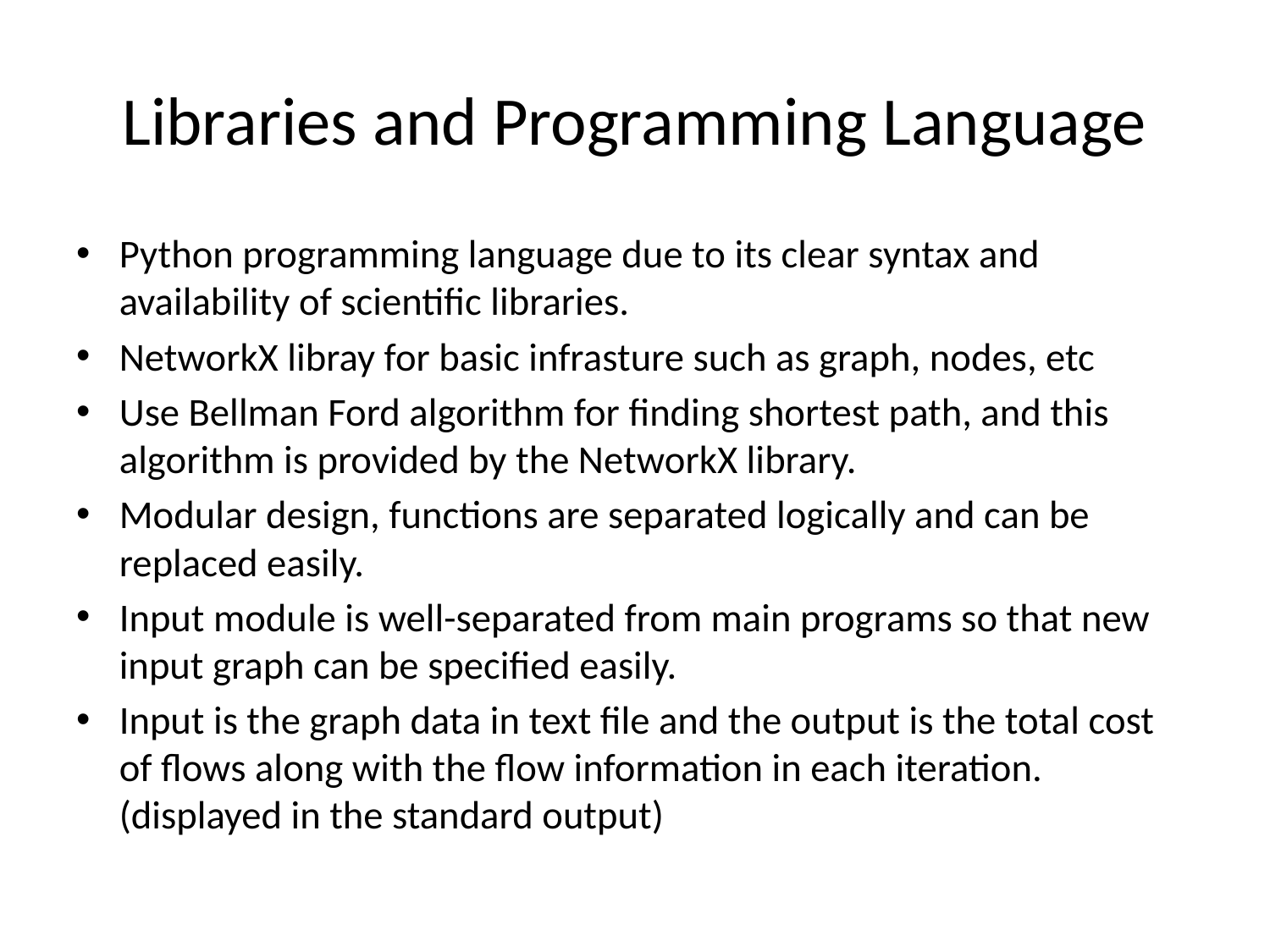

# Libraries and Programming Language
Python programming language due to its clear syntax and availability of scientific libraries.
NetworkX libray for basic infrasture such as graph, nodes, etc
Use Bellman Ford algorithm for finding shortest path, and this algorithm is provided by the NetworkX library.
Modular design, functions are separated logically and can be replaced easily.
Input module is well-separated from main programs so that new input graph can be specified easily.
Input is the graph data in text file and the output is the total cost of flows along with the flow information in each iteration. (displayed in the standard output)